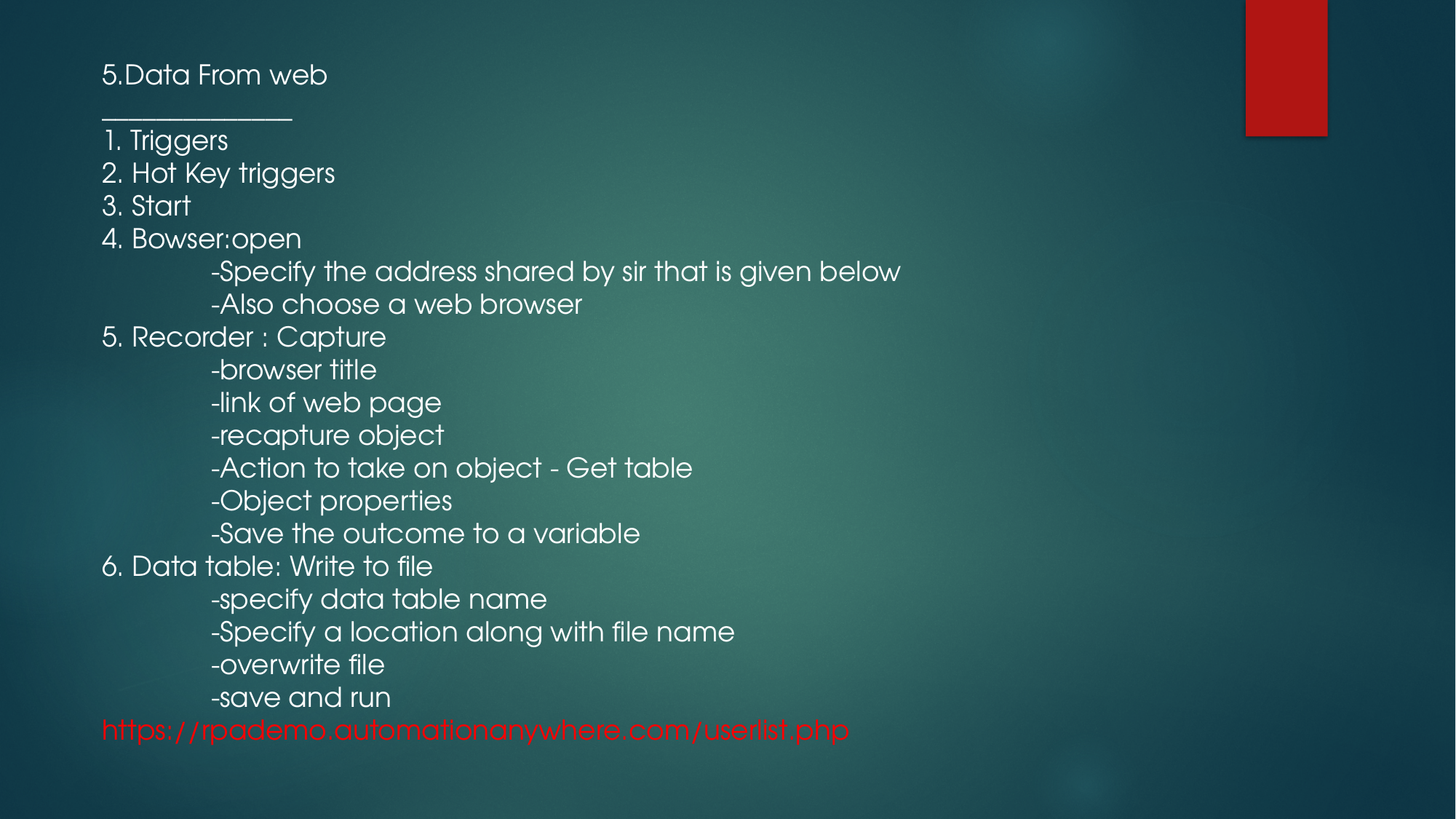

5.Data From web
______________
1. Triggers
2. Hot Key triggers
3. Start
4. Bowser:open
	-Specify the address shared by sir that is given below
	-Also choose a web browser
5. Recorder : Capture
	-browser title
	-link of web page
	-recapture object
	-Action to take on object - Get table
	-Object properties
	-Save the outcome to a variable
6. Data table: Write to file
	-specify data table name
	-Specify a location along with file name
	-overwrite file
	-save and run
https://rpademo.automationanywhere.com/userlist.php